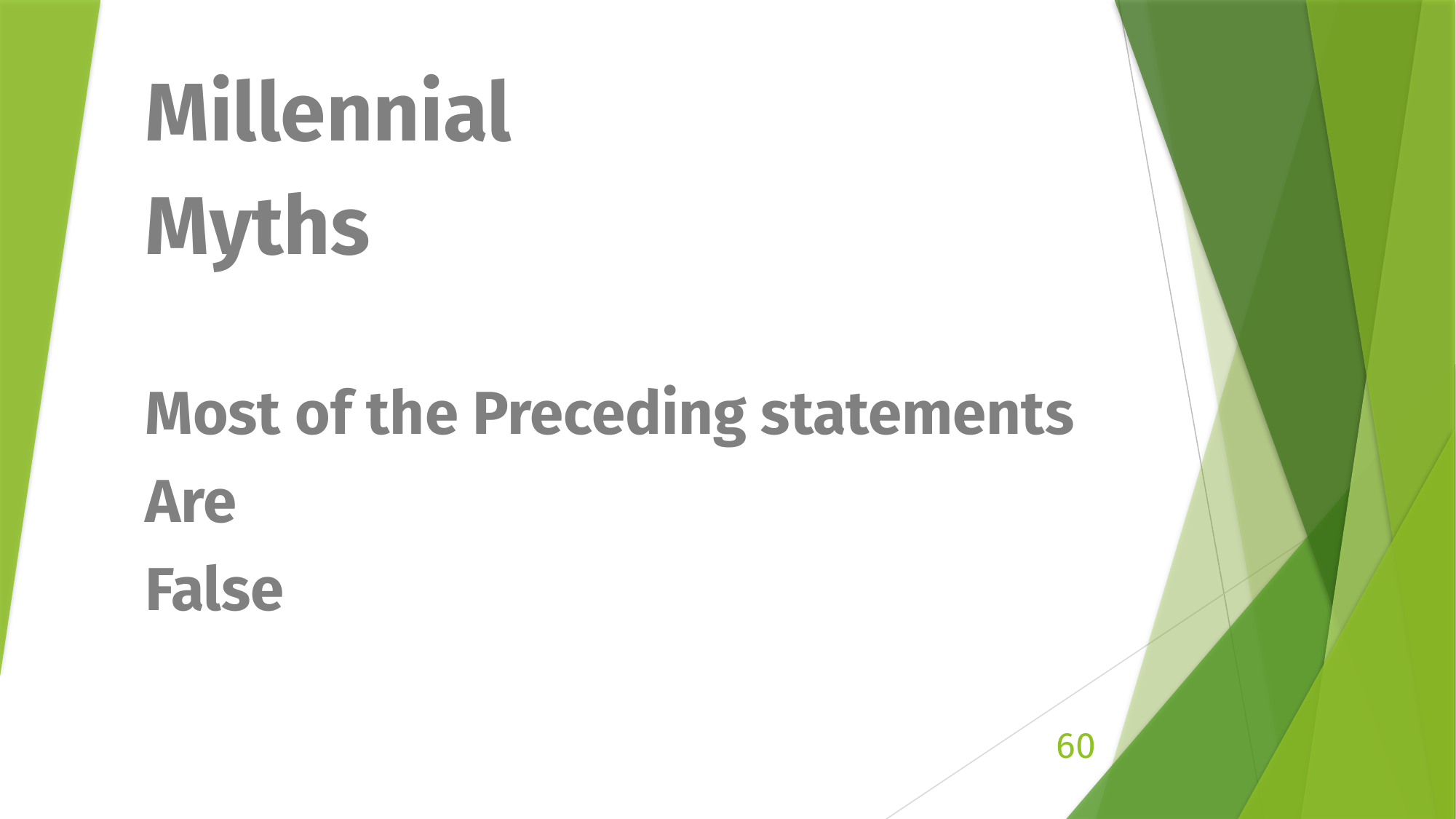

Millennial
Myths

Most of the Preceding statements
Are
False

60